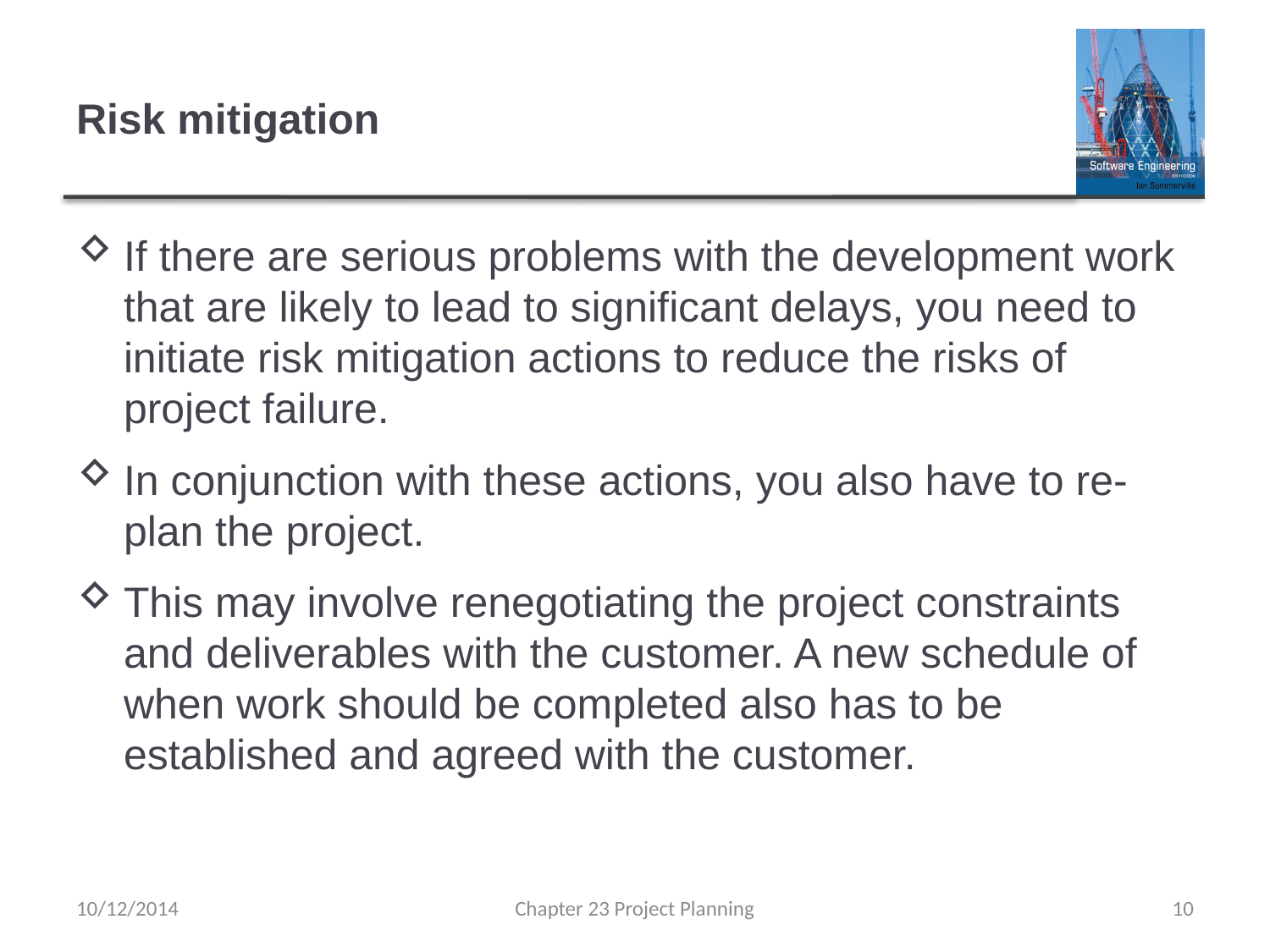

# Risk mitigation
If there are serious problems with the development work that are likely to lead to significant delays, you need to initiate risk mitigation actions to reduce the risks of project failure.
In conjunction with these actions, you also have to re-plan the project.
This may involve renegotiating the project constraints and deliverables with the customer. A new schedule of when work should be completed also has to be established and agreed with the customer.

10/12/2014
Chapter 23 Project Planning
10